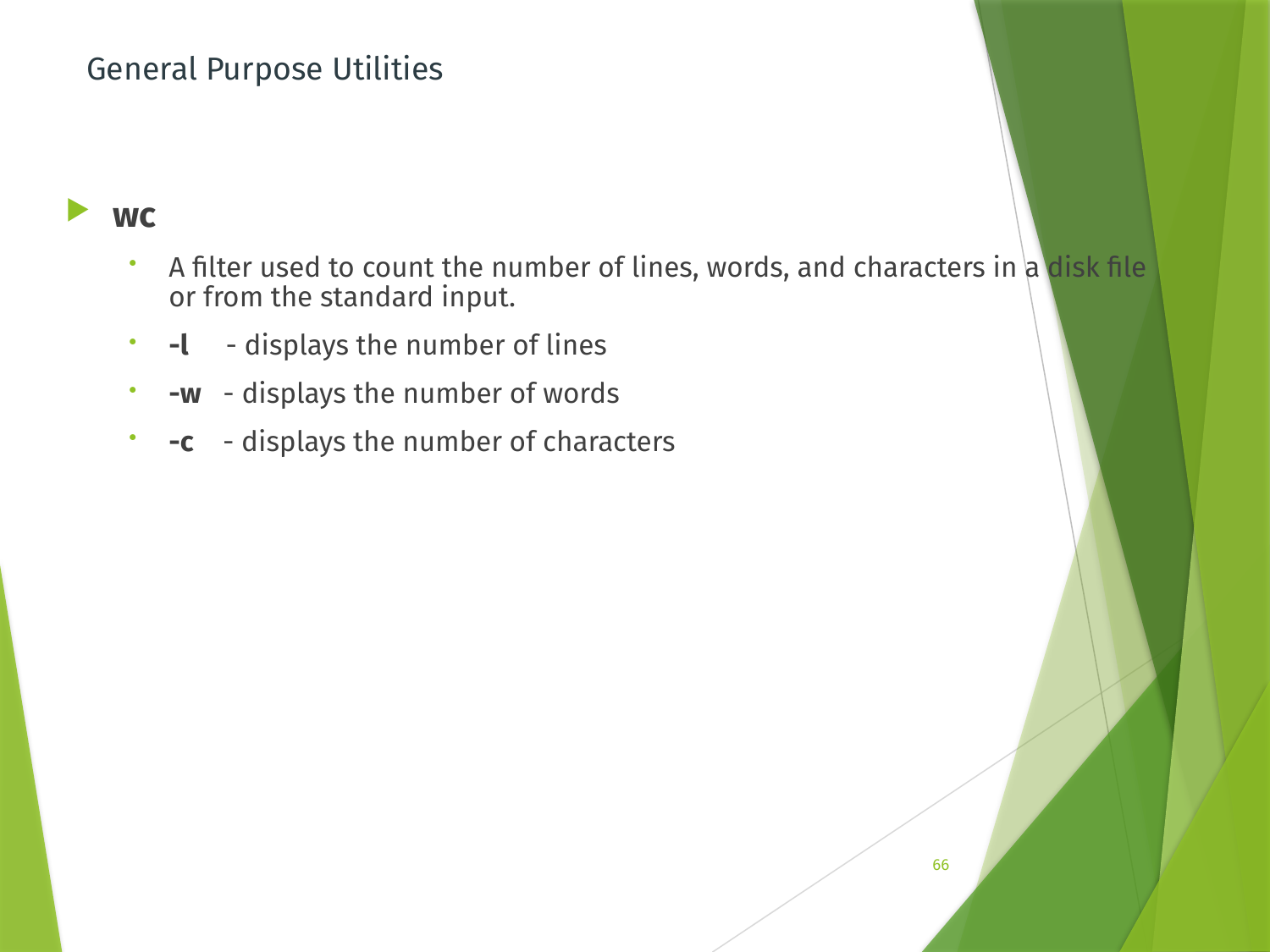

General Purpose Utilities
wc
A filter used to count the number of lines, words, and characters in a disk file or from the standard input.
-l     - displays the number of lines
-w   - displays the number of words
-c    - displays the number of characters

66